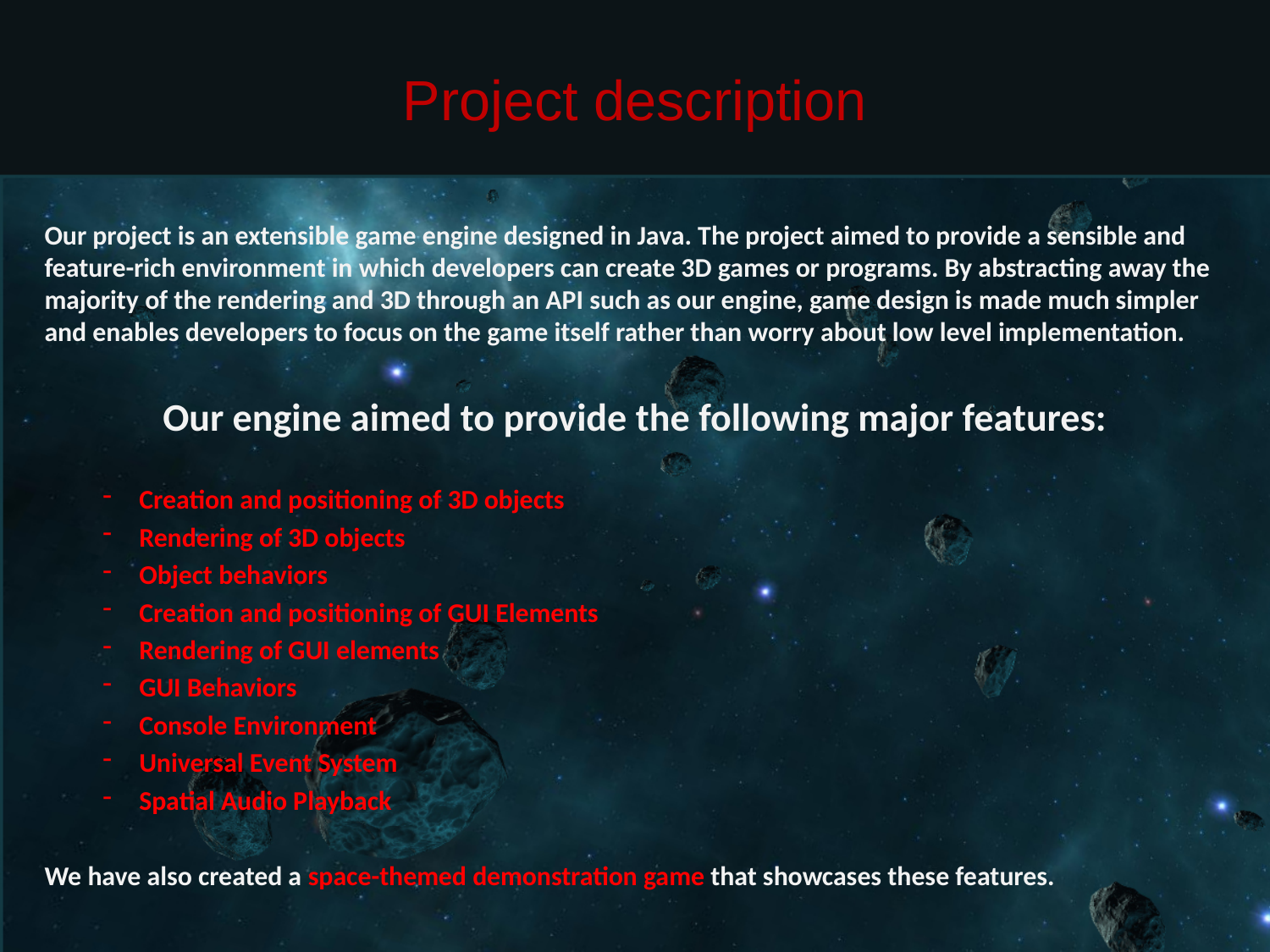

# Project description
Our project is an extensible game engine designed in Java. The project aimed to provide a sensible and feature-rich environment in which developers can create 3D games or programs. By abstracting away the majority of the rendering and 3D through an API such as our engine, game design is made much simpler and enables developers to focus on the game itself rather than worry about low level implementation.

Our engine aimed to provide the following major features:

Creation and positioning of 3D objects
Rendering of 3D objects
Object behaviors
Creation and positioning of GUI Elements
Rendering of GUI elements
GUI Behaviors
Console Environment
Universal Event System
Spatial Audio Playback

We have also created a space-themed demonstration game that showcases these features.